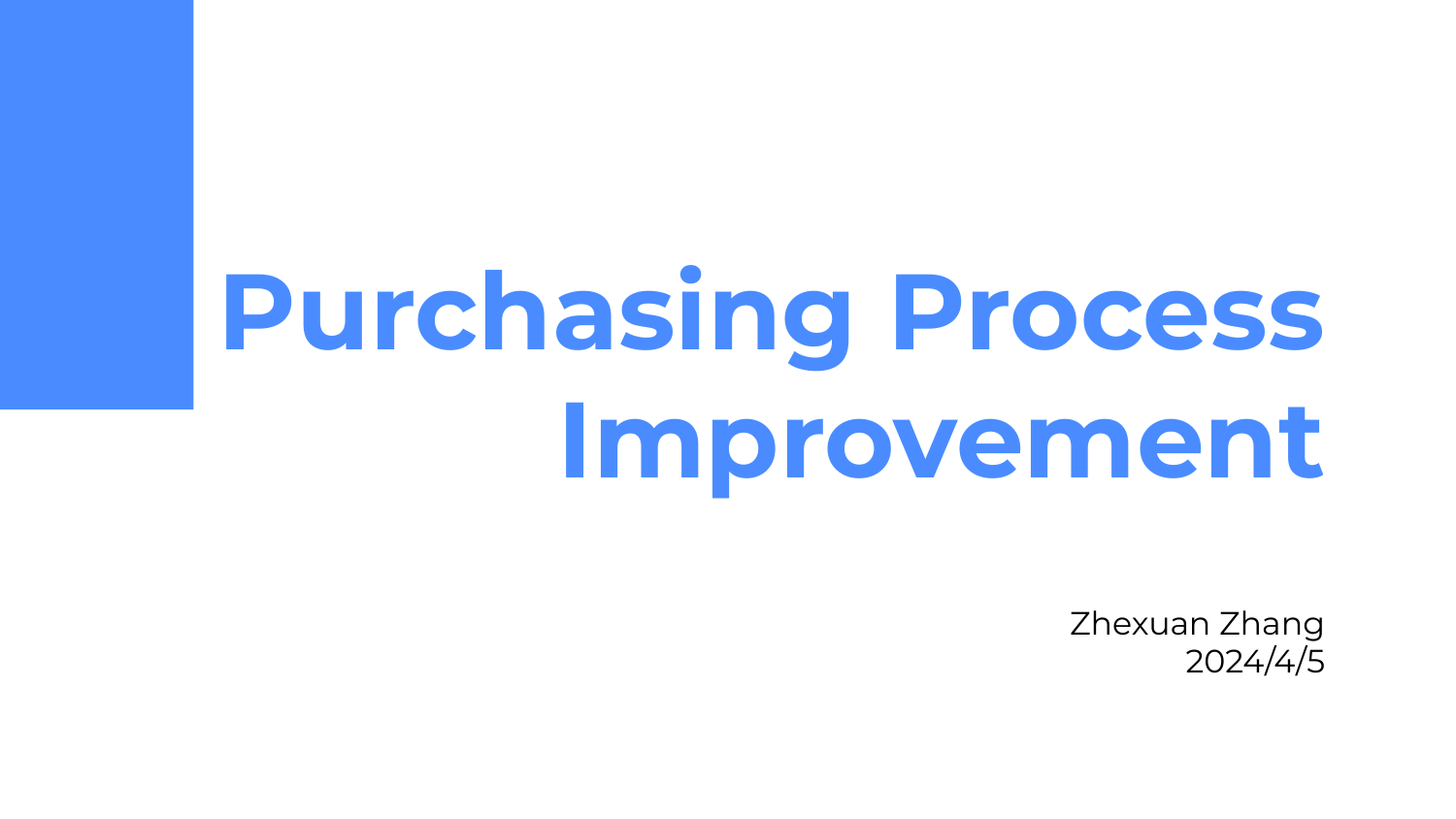

# Purchasing Process Improvement
Zhexuan Zhang
2024/4/5